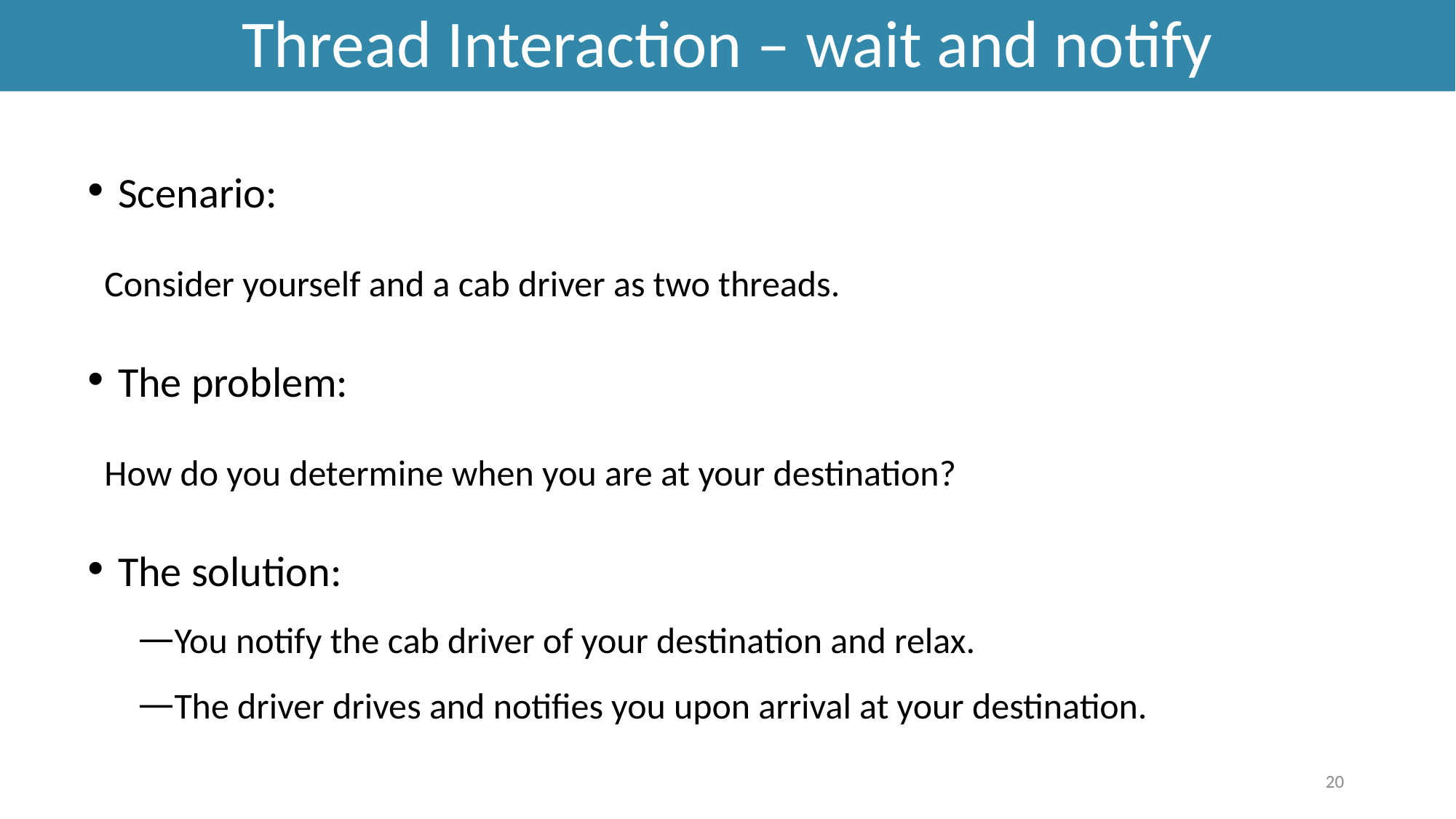

# Thread Interaction – wait and notify
 Scenario:
Consider yourself and a cab driver as two threads.
 The problem:
How do you determine when you are at your destination?
 The solution:
You notify the cab driver of your destination and relax.
The driver drives and notifies you upon arrival at your destination.
20